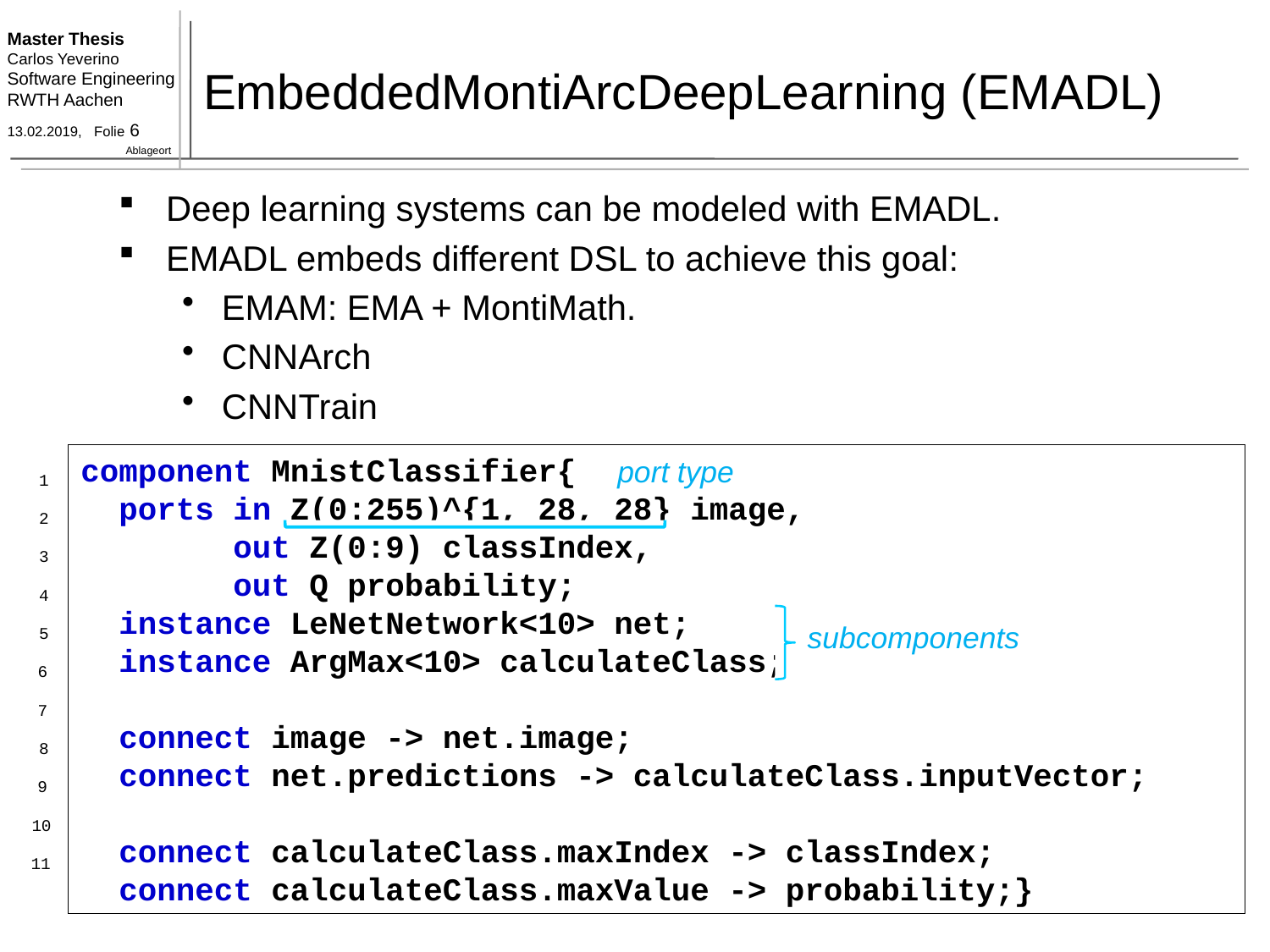

# EmbeddedMontiArcDeepLearning (EMADL)
Deep learning systems can be modeled with EMADL.
EMADL embeds different DSL to achieve this goal:
EMAM: EMA + MontiMath.
CNNArch
CNNTrain

component MnistClassifier{
  ports in Z(0:255)^{1, 28, 28} image,
        out Z(0:9) classIndex,
        out Q probability;
  instance LeNetNetwork<10> net;
  instance ArgMax<10> calculateClass;

  connect image -> net.image;
  connect net.predictions -> calculateClass.inputVector;
  connect calculateClass.maxIndex -> classIndex;
  connect calculateClass.maxValue -> probability;}
1
2
3
4
5
6
7
8
9
10
11
port type

subcomponents